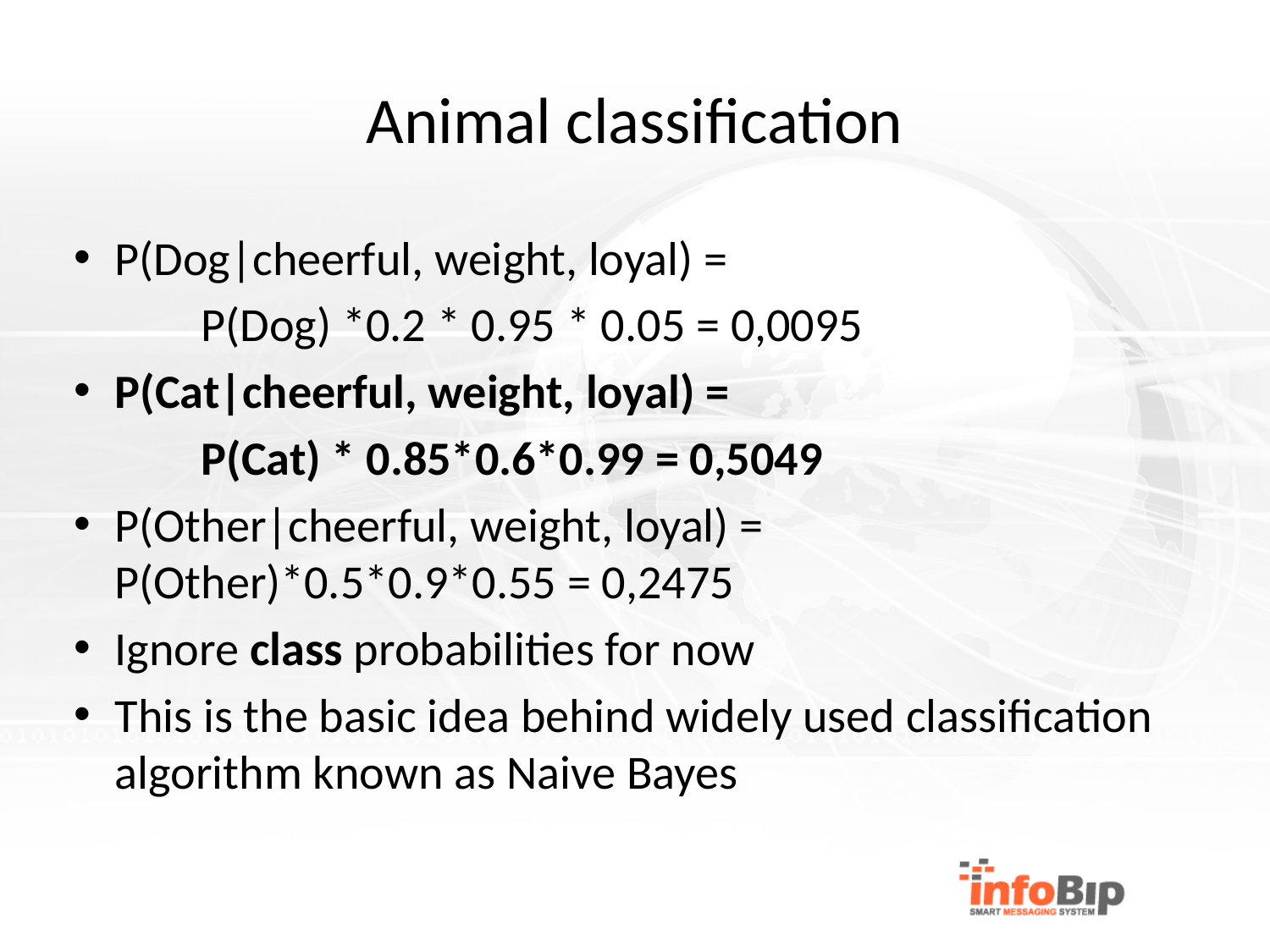

# Animal classification
P(Dog|cheerful, weight, loyal) =
	P(Dog) *0.2 * 0.95 * 0.05 = 0,0095
P(Cat|cheerful, weight, loyal) =
	P(Cat) * 0.85*0.6*0.99 = 0,5049
P(Other|cheerful, weight, loyal) = 	P(Other)*0.5*0.9*0.55 = 0,2475
Ignore class probabilities for now
This is the basic idea behind widely used classification algorithm known as Naive Bayes